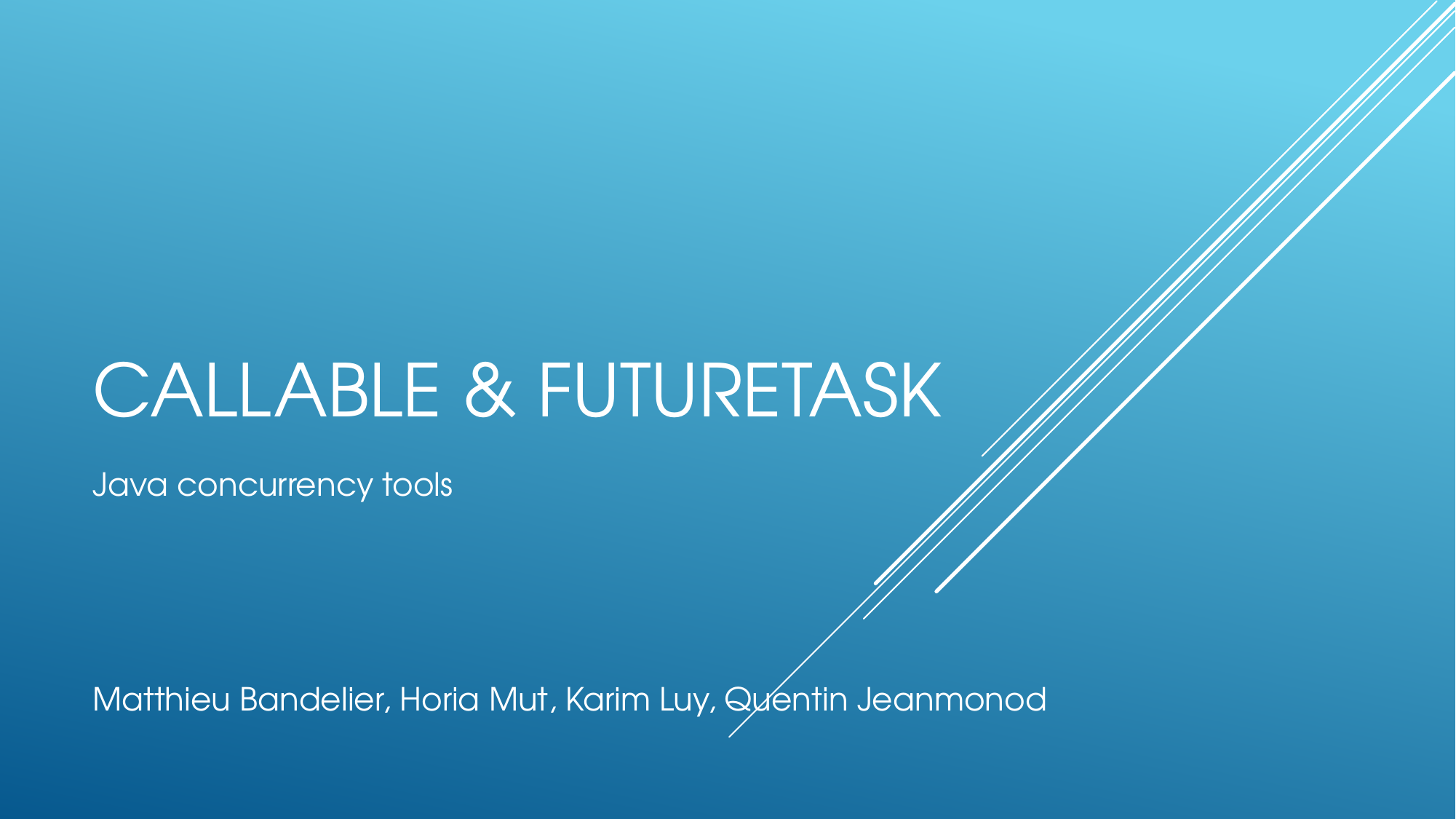

# Callable & FutureTASk
Java concurrency tools

Matthieu Bandelier, Horia Mut, Karim Luy, Quentin Jeanmonod